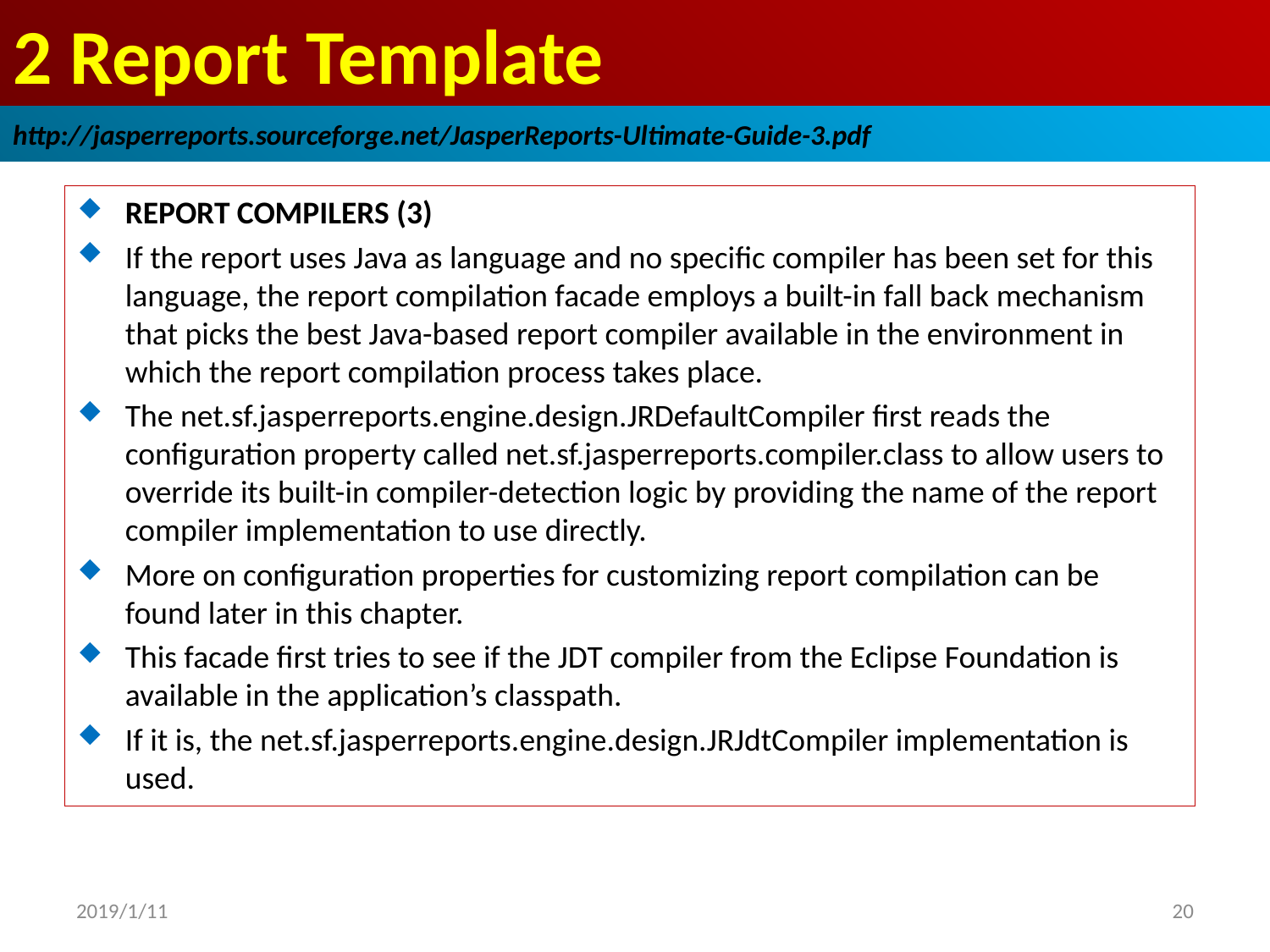

# 2 Report Template
http://jasperreports.sourceforge.net/JasperReports-Ultimate-Guide-3.pdf
REPORT COMPILERS (3)
If the report uses Java as language and no specific compiler has been set for this language, the report compilation facade employs a built-in fall back mechanism that picks the best Java-based report compiler available in the environment in which the report compilation process takes place.
The net.sf.jasperreports.engine.design.JRDefaultCompiler first reads the configuration property called net.sf.jasperreports.compiler.class to allow users to override its built-in compiler-detection logic by providing the name of the report compiler implementation to use directly.
More on configuration properties for customizing report compilation can be found later in this chapter.
This facade first tries to see if the JDT compiler from the Eclipse Foundation is available in the application’s classpath.
If it is, the net.sf.jasperreports.engine.design.JRJdtCompiler implementation is used.
2019/1/11
20